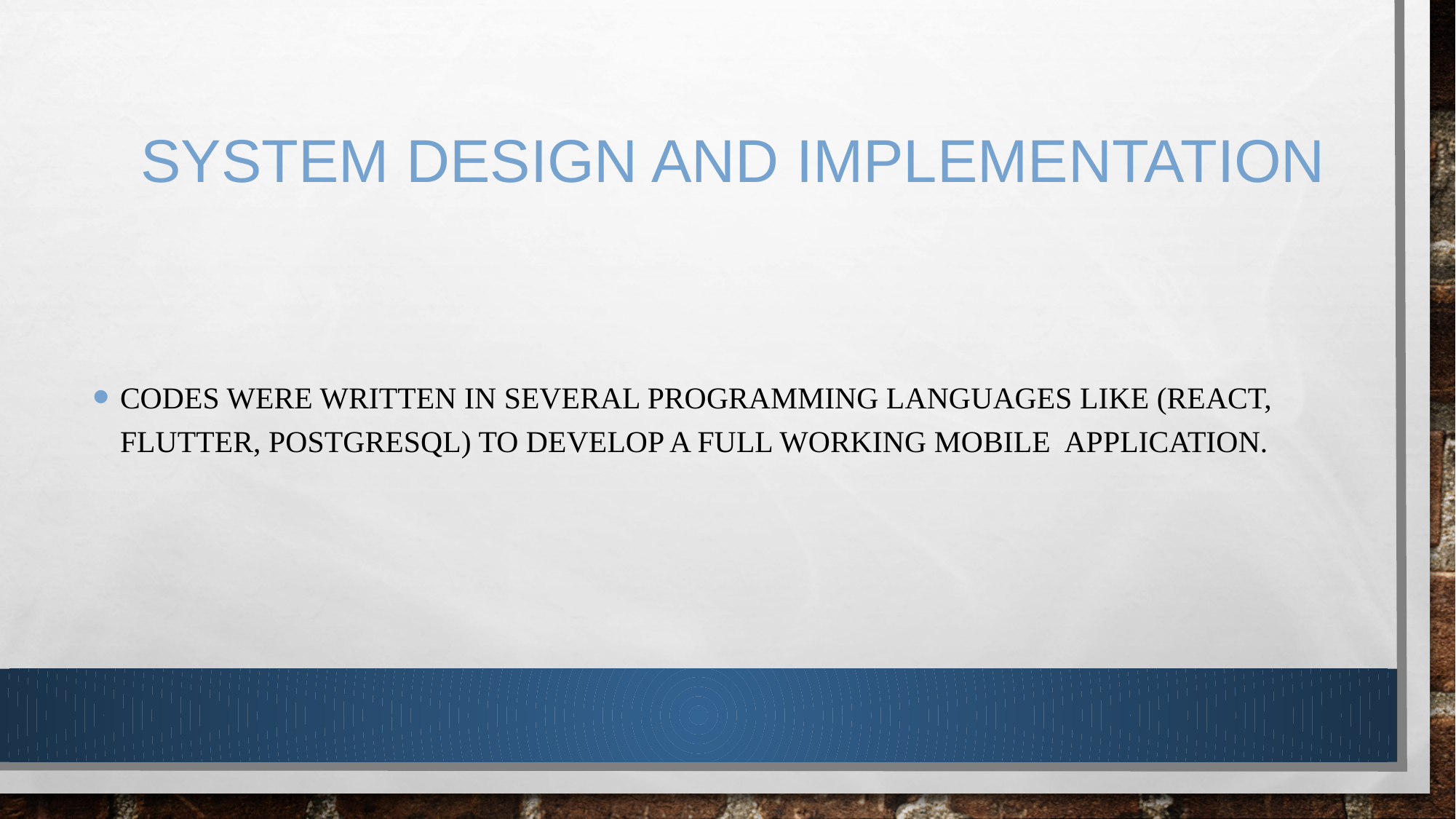

# System design and implementation
Codes were written in several programming languages like (react, flutter, postgresql) to develop a full working mobile  application.